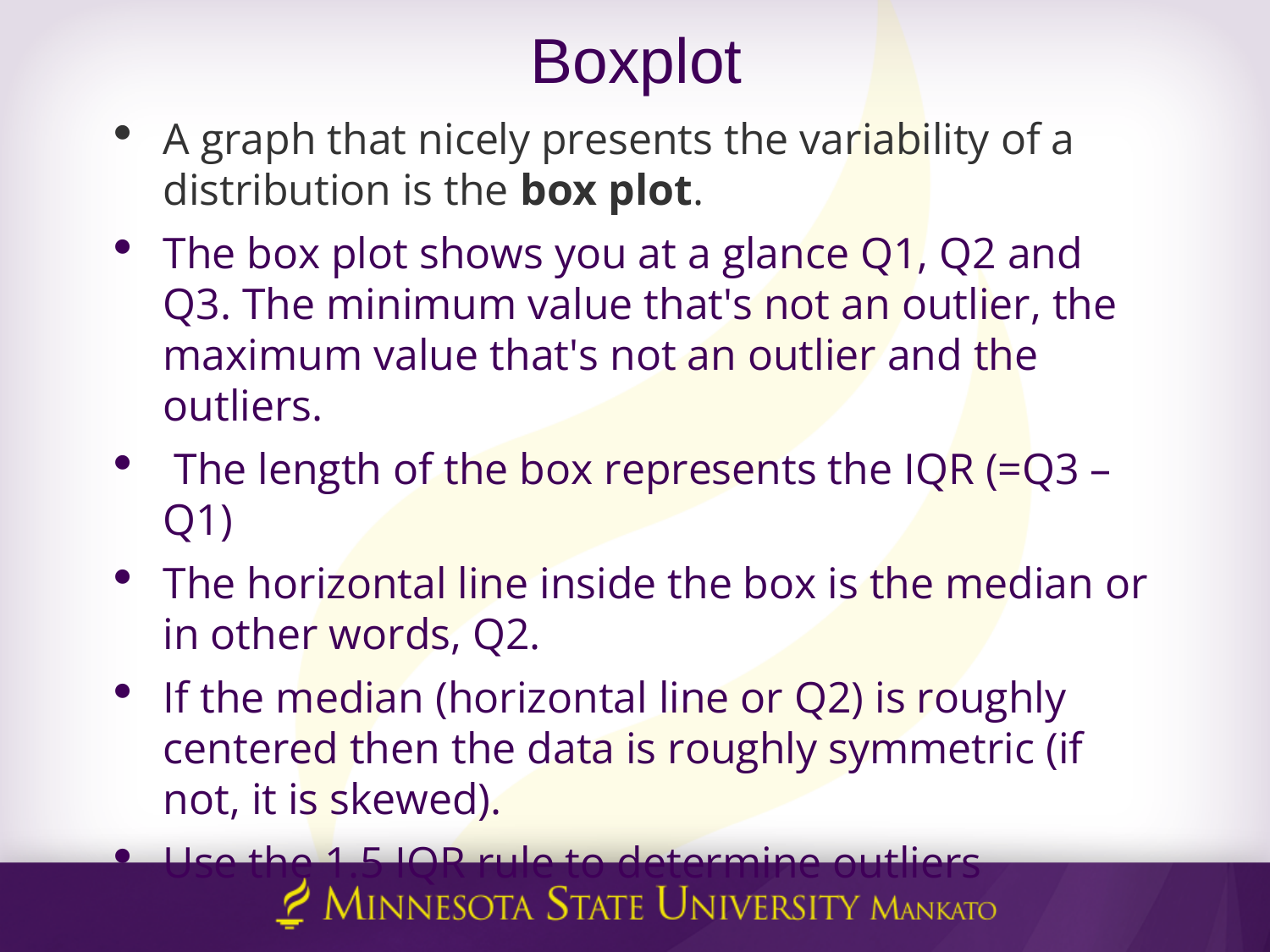

# Boxplot
A graph that nicely presents the variability of a distribution is the box plot.
The box plot shows you at a glance Q1, Q2 and Q3. The minimum value that's not an outlier, the maximum value that's not an outlier and the outliers.
 The length of the box represents the IQR (=Q3 – Q1)
The horizontal line inside the box is the median or in other words, Q2.
If the median (horizontal line or Q2) is roughly centered then the data is roughly symmetric (if not, it is skewed).
Use the 1.5 IQR rule to determine outliers